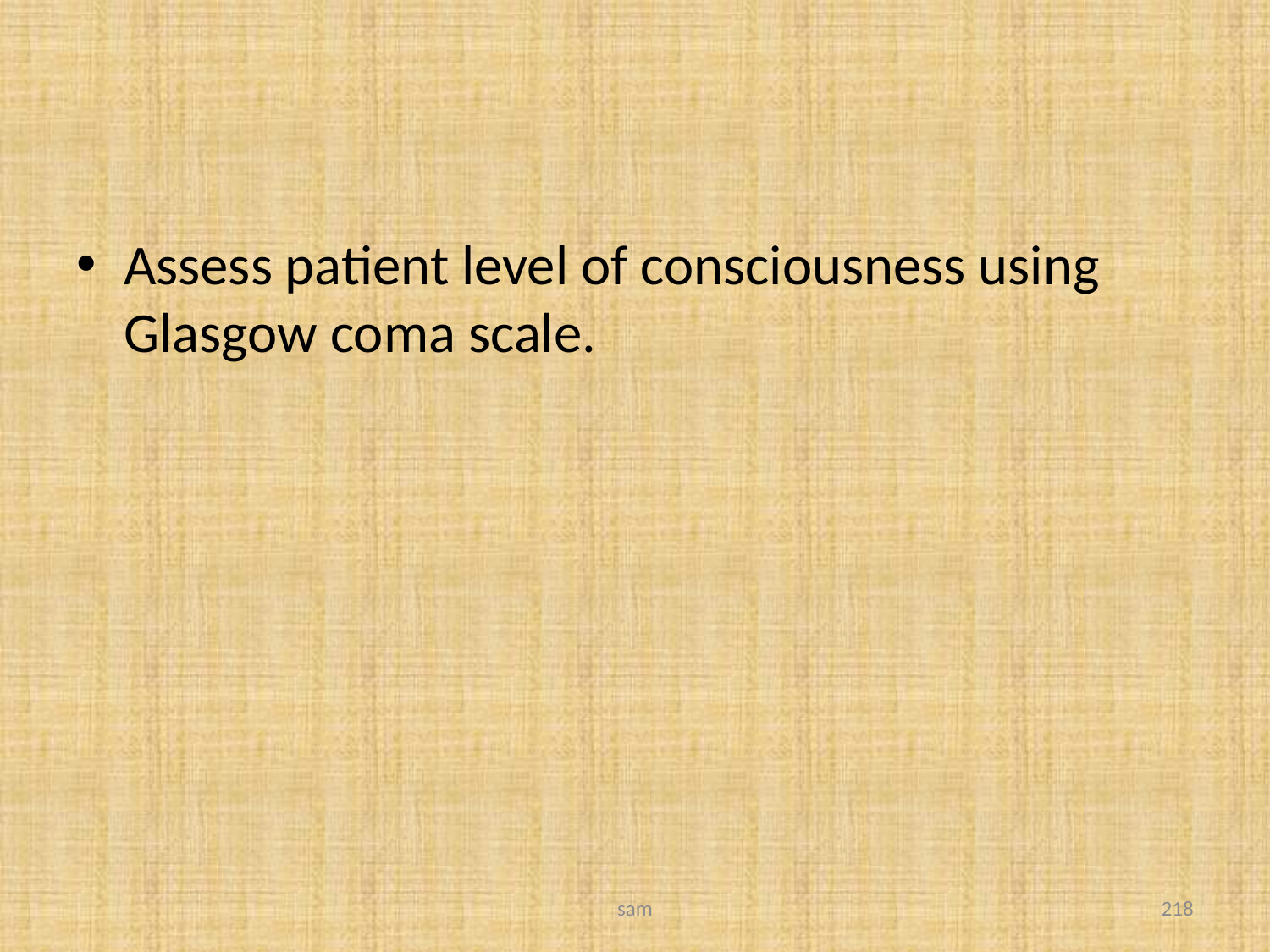

#
Assess patient level of consciousness using Glasgow coma scale.
sam
218